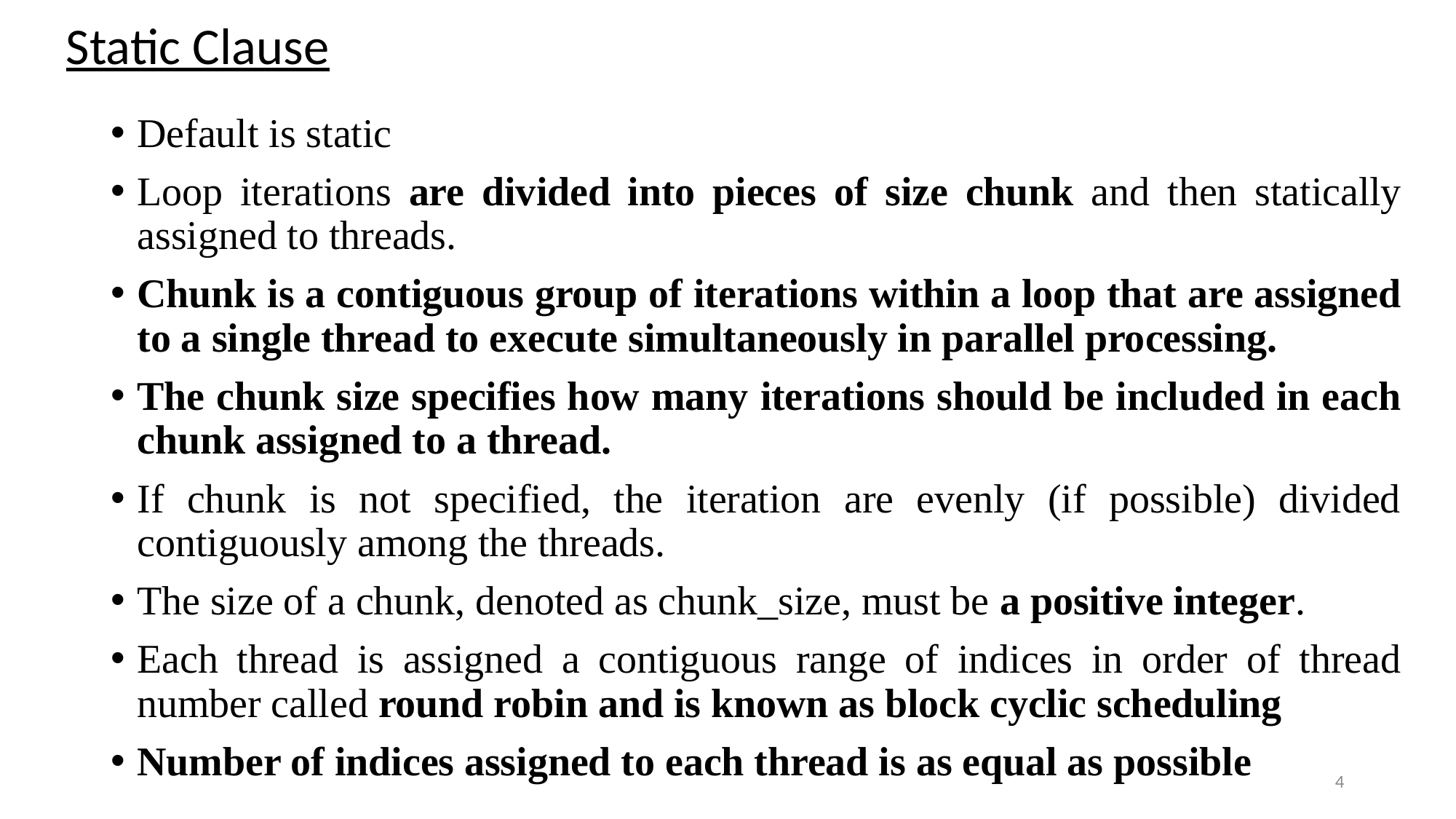

# Static Clause
Default is static
Loop iterations are divided into pieces of size chunk and then statically assigned to threads.
Chunk is a contiguous group of iterations within a loop that are assigned to a single thread to execute simultaneously in parallel processing.
The chunk size specifies how many iterations should be included in each chunk assigned to a thread.
If chunk is not specified, the iteration are evenly (if possible) divided contiguously among the threads.
The size of a chunk, denoted as chunk_size, must be a positive integer.
Each thread is assigned a contiguous range of indices in order of thread number called round robin and is known as block cyclic scheduling
Number of indices assigned to each thread is as equal as possible
4